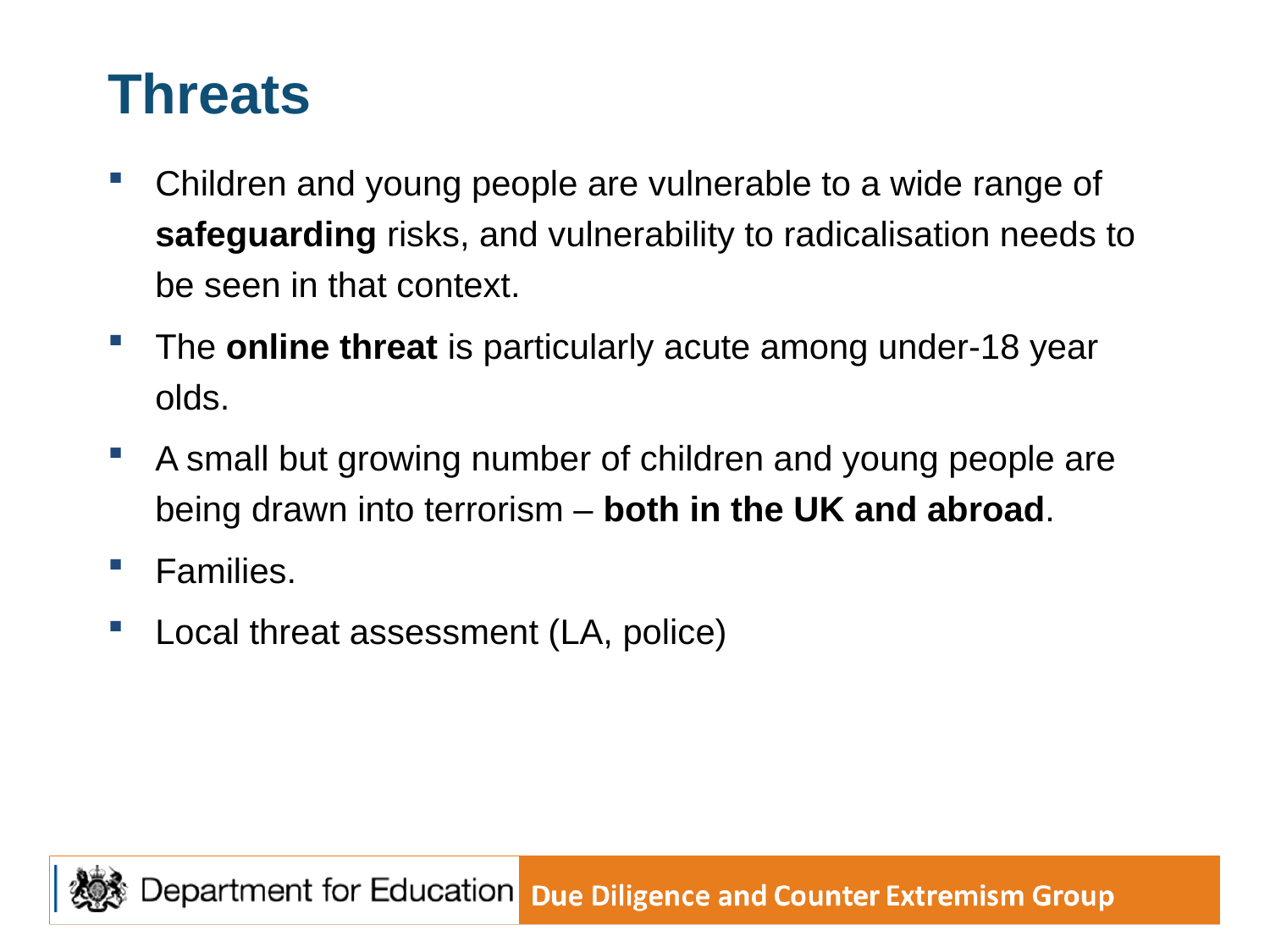

# Threats
Children and young people are vulnerable to a wide range of safeguarding risks, and vulnerability to radicalisation needs to be seen in that context.
The online threat is particularly acute among under-18 year olds.
A small but growing number of children and young people are being drawn into terrorism – both in the UK and abroad.
Families.
Local threat assessment (LA, police)